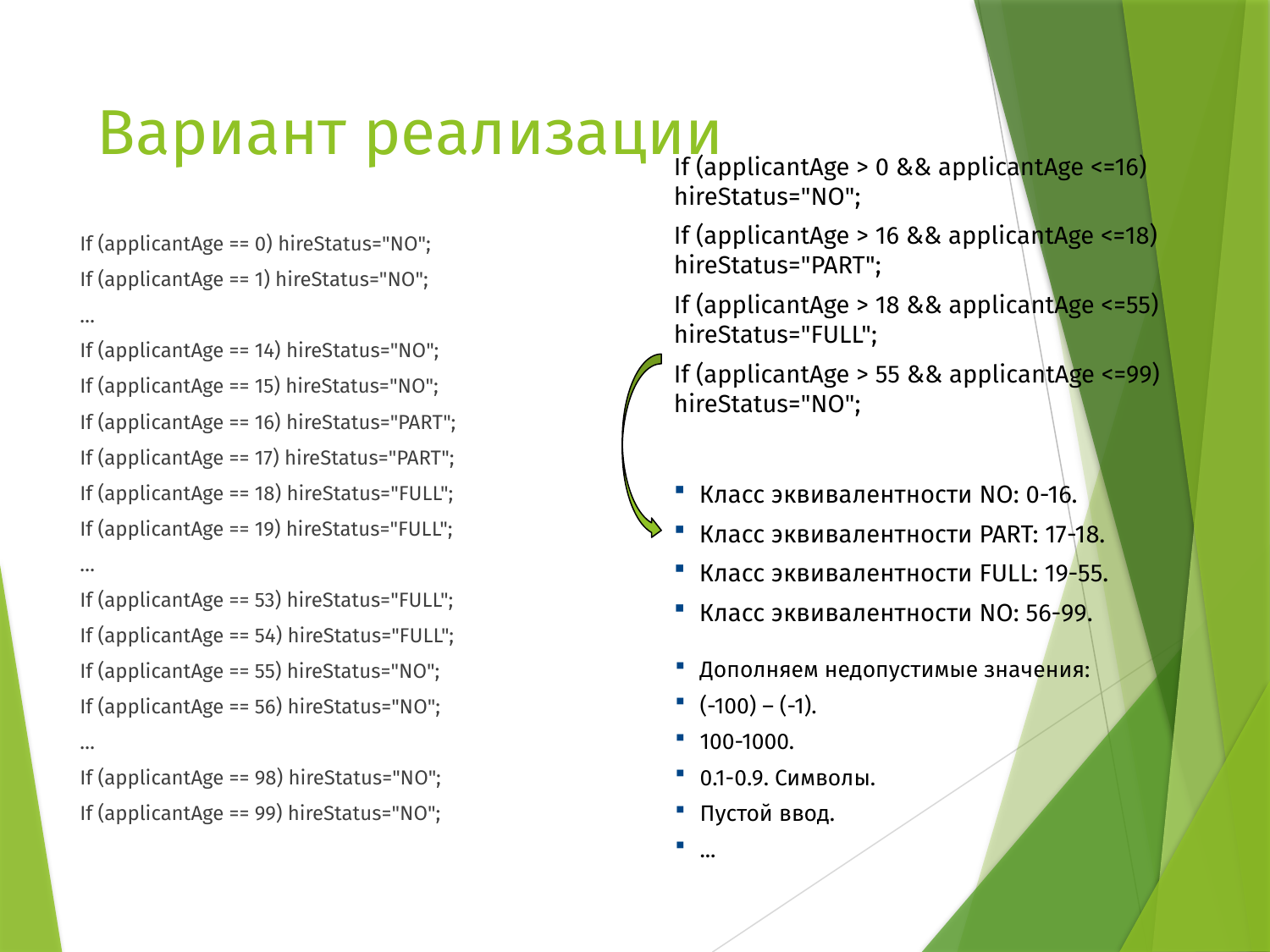

# Вариант реализации
If (applicantAge > 0 && applicantAge <=16) hireStatus="NO";
If (applicantAge > 16 && applicantAge <=18) hireStatus="PART";
If (applicantAge > 18 && applicantAge <=55) hireStatus="FULL";
If (applicantAge > 55 && applicantAge <=99) hireStatus="NO";
If (applicantAge == 0) hireStatus="NO";
If (applicantAge == 1) hireStatus="NO";
…
If (applicantAge == 14) hireStatus="NO";
If (applicantAge == 15) hireStatus="NO";
If (applicantAge == 16) hireStatus="PART";
If (applicantAge == 17) hireStatus="PART";
If (applicantAge == 18) hireStatus="FULL";
If (applicantAge == 19) hireStatus="FULL";
…
If (applicantAge == 53) hireStatus="FULL";
If (applicantAge == 54) hireStatus="FULL";
If (applicantAge == 55) hireStatus="NO";
If (applicantAge == 56) hireStatus="NO";
…
If (applicantAge == 98) hireStatus="NO";
If (applicantAge == 99) hireStatus="NO";

Класс эквивалентности NO: 0-16.
Класс эквивалентности PART: 17-18.
Класс эквивалентности FULL: 19-55.
Класс эквивалентности NO: 56-99.
Дополняем недопустимые значения:
(-100) – (-1).
100-1000.
0.1-0.9. Символы.
Пустой ввод.
...